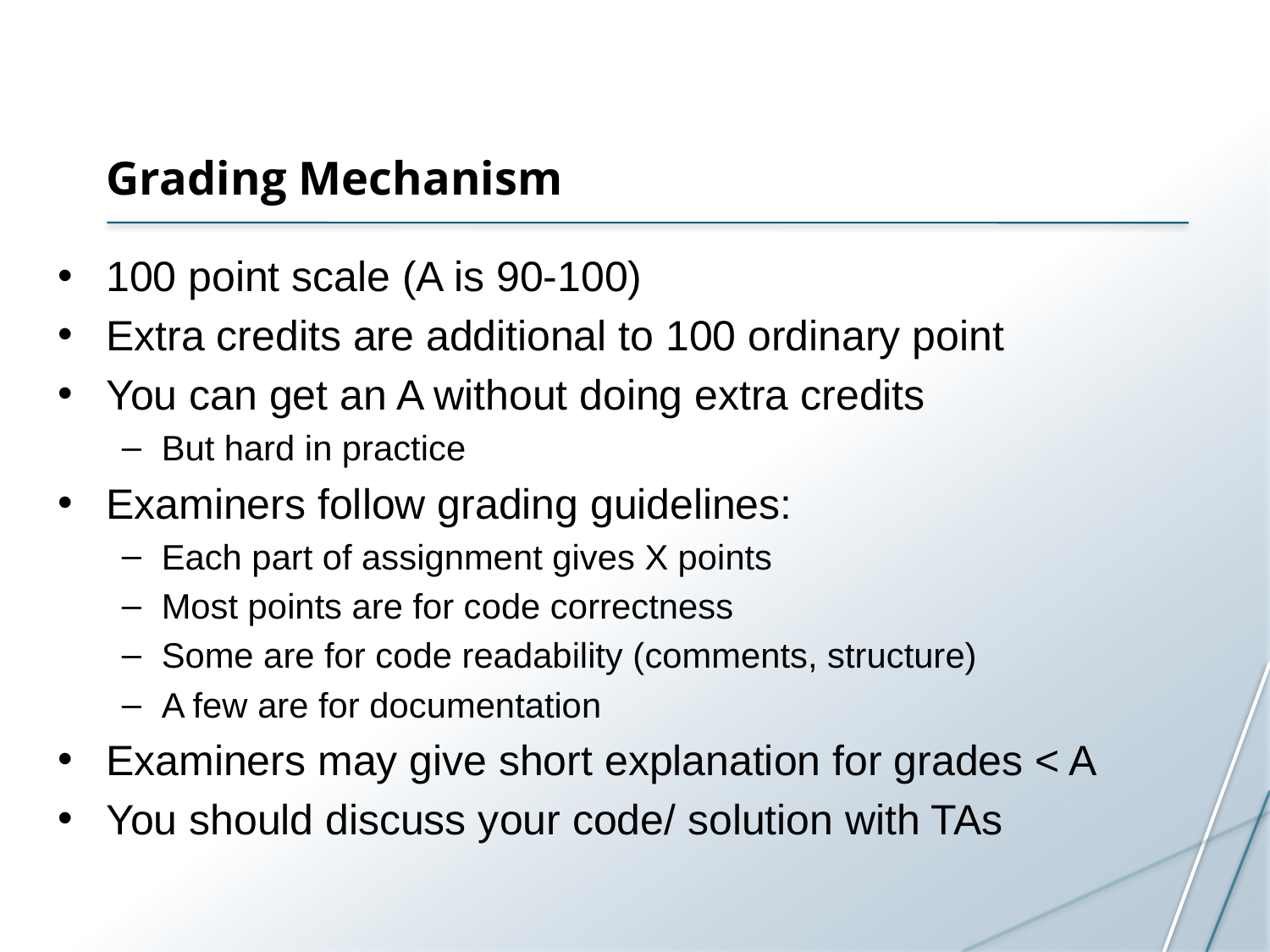

# Grading Mechanism
100 point scale (A is 90-100)
Extra credits are additional to 100 ordinary point
You can get an A without doing extra credits
But hard in practice
Examiners follow grading guidelines:
Each part of assignment gives X points
Most points are for code correctness
Some are for code readability (comments, structure)
A few are for documentation
Examiners may give short explanation for grades < A
You should discuss your code/ solution with TAs